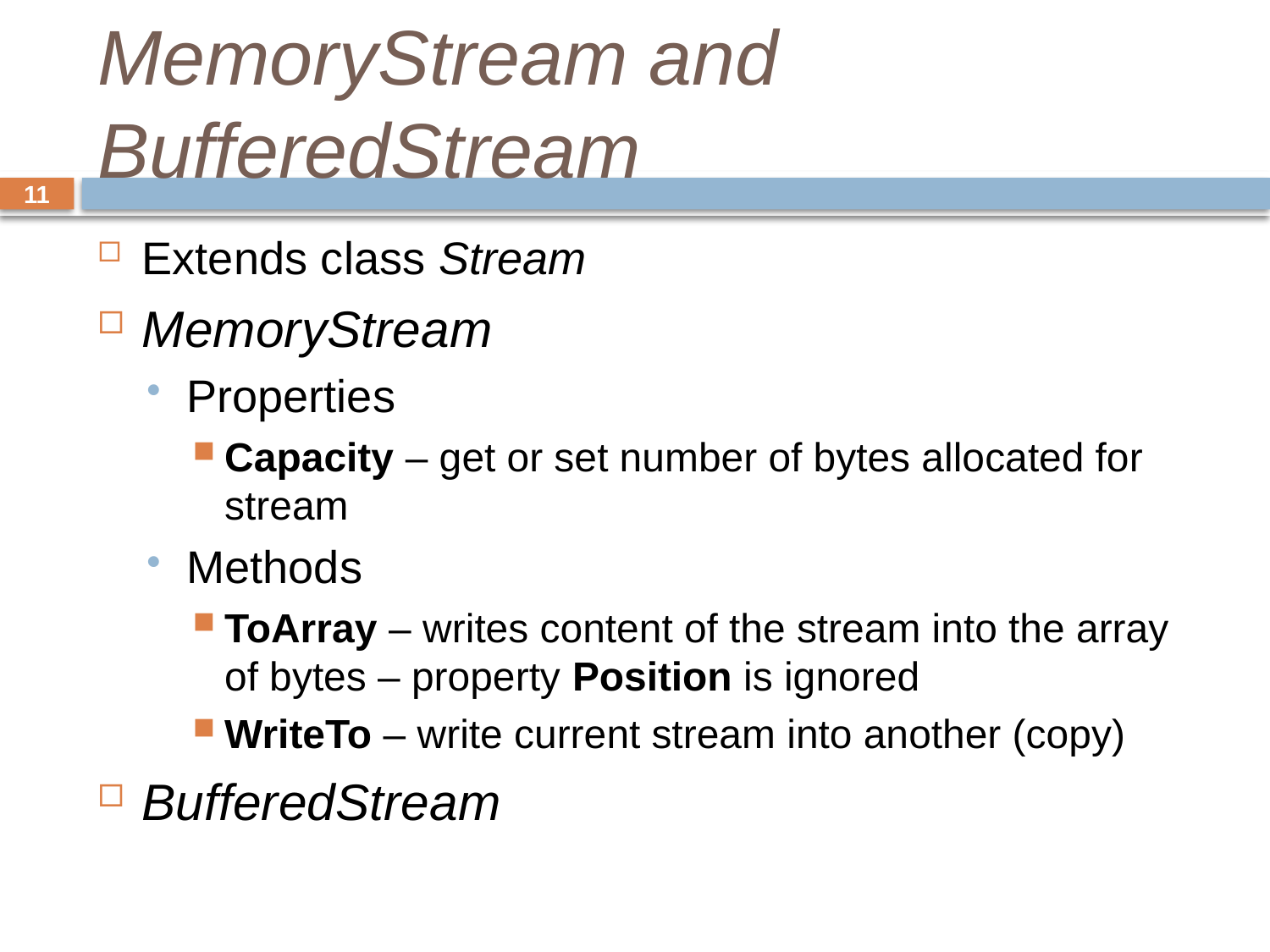

# MemoryStream and BufferedStream
11
Extends class Stream
MemoryStream
Properties
Capacity – get or set number of bytes allocated for stream
Methods
ToArray – writes content of the stream into the array of bytes – property Position is ignored
WriteTo – write current stream into another (copy)
BufferedStream